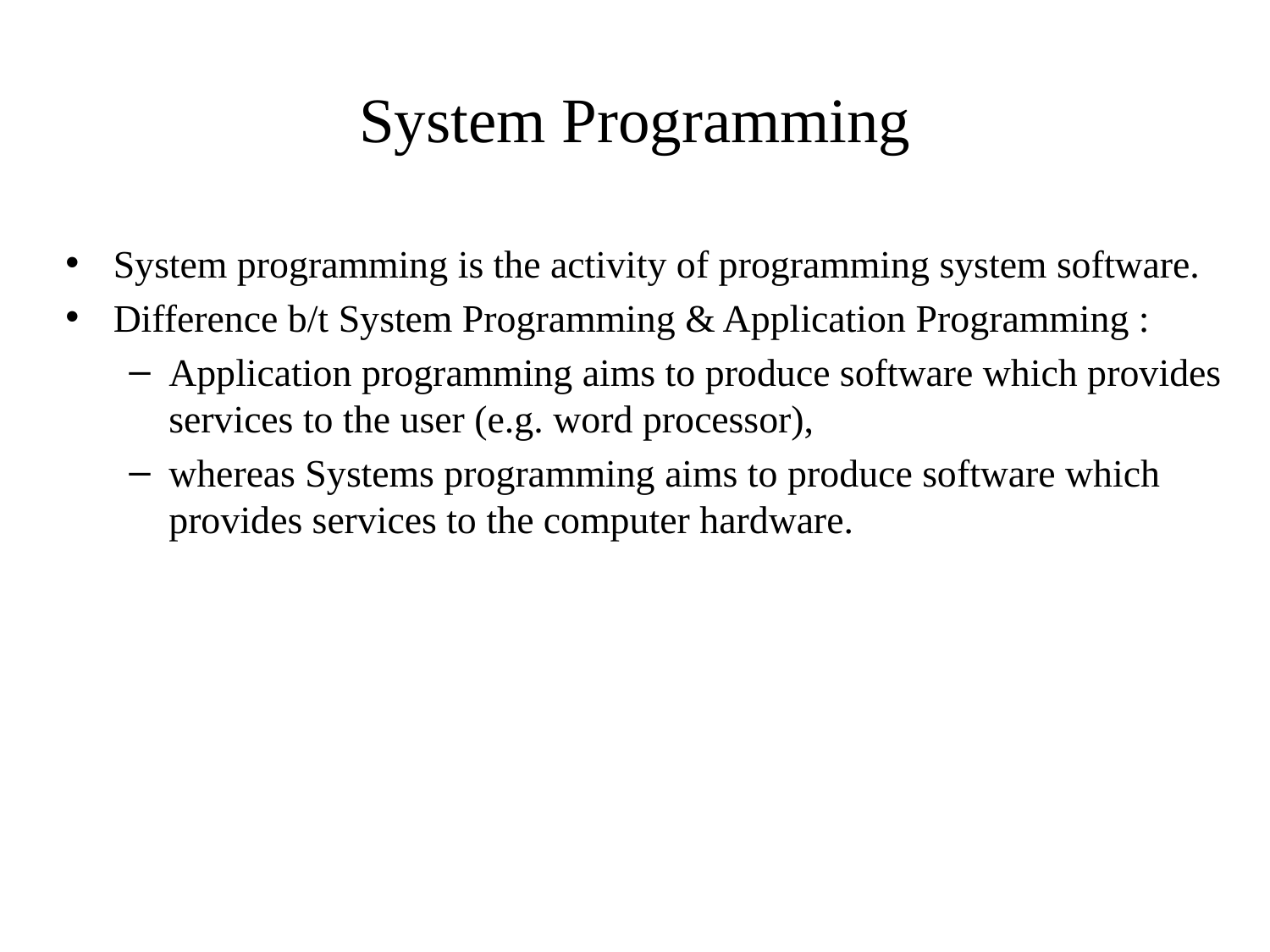

# System Programming
System programming is the activity of programming system software.
Difference b/t System Programming & Application Programming :
Application programming aims to produce software which provides services to the user (e.g. word processor),
whereas Systems programming aims to produce software which provides services to the computer hardware.